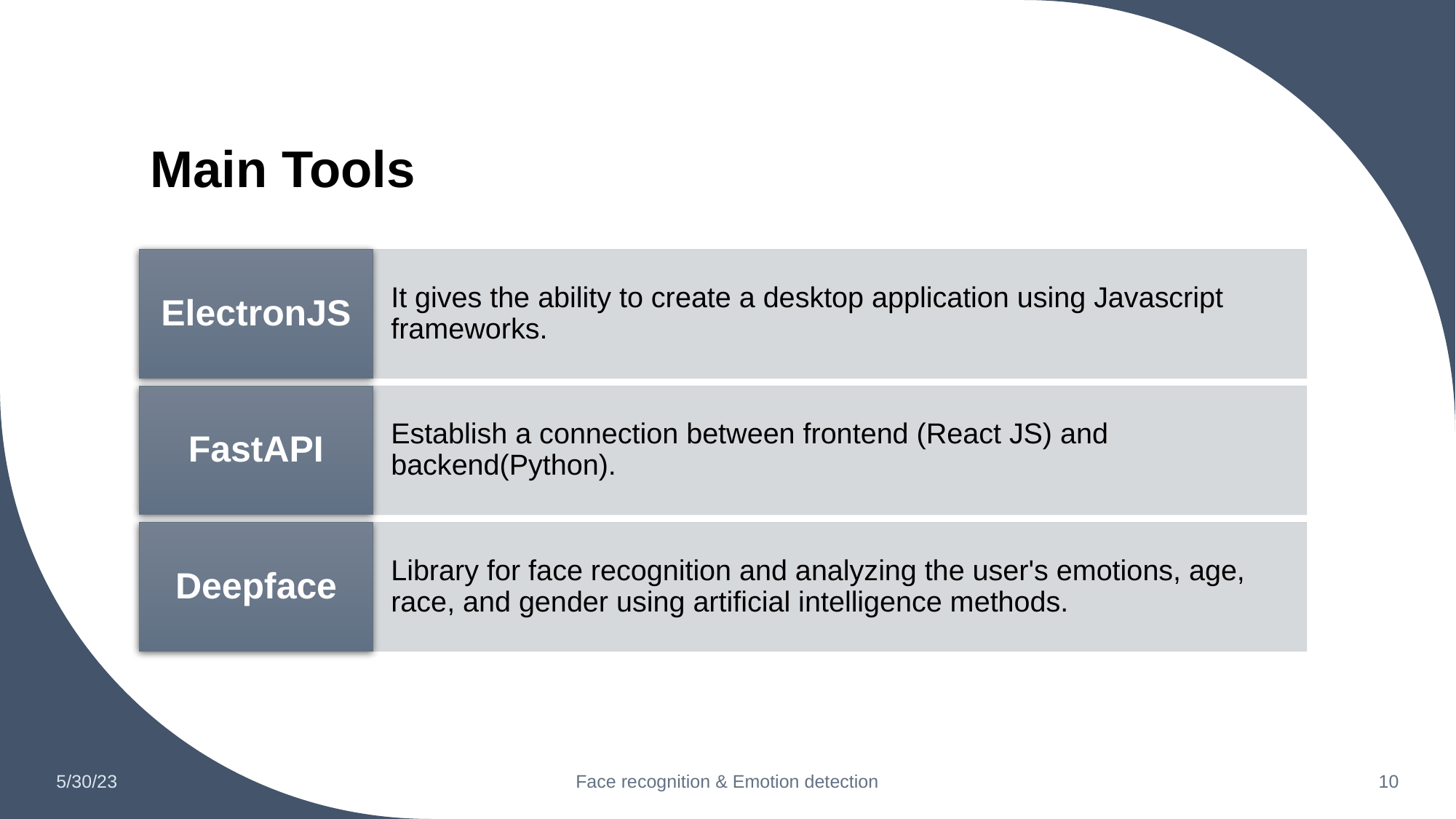

# Main Tools
It gives the ability to create a desktop application using Javascript frameworks.
ElectronJS
Establish a connection between frontend (React JS) and backend(Python).
FastAPI
Library for face recognition and analyzing the user's emotions, age, race, and gender using artificial intelligence methods.
Deepface
5/30/23
Face recognition & Emotion detection
10